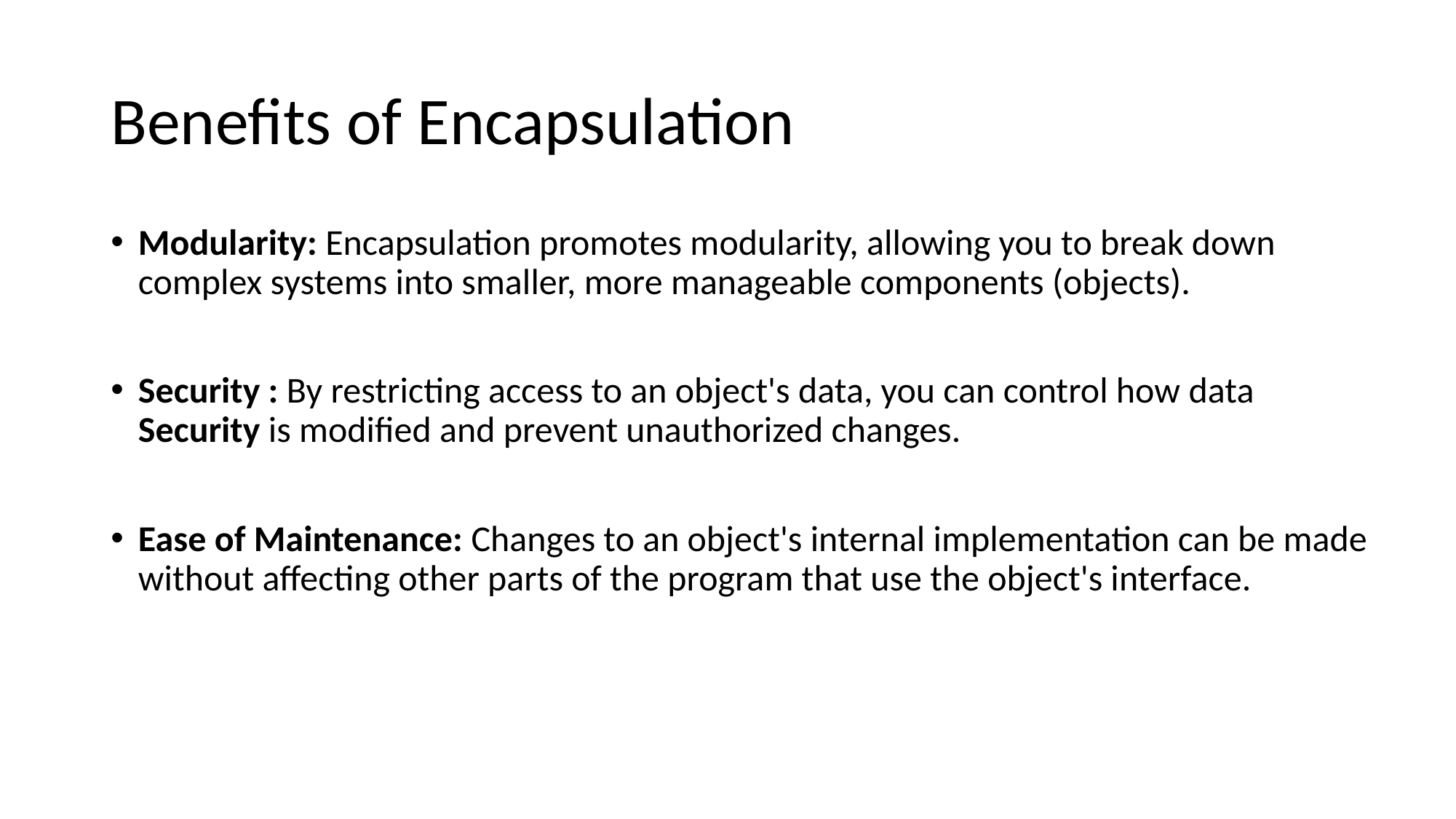

# Benefits of Encapsulation
Modularity: Encapsulation promotes modularity, allowing you to break down complex systems into smaller, more manageable components (objects).

Security : By restricting access to an object's data, you can control how data Security is modified and prevent unauthorized changes.

Ease of Maintenance: Changes to an object's internal implementation can be made without affecting other parts of the program that use the object's interface.